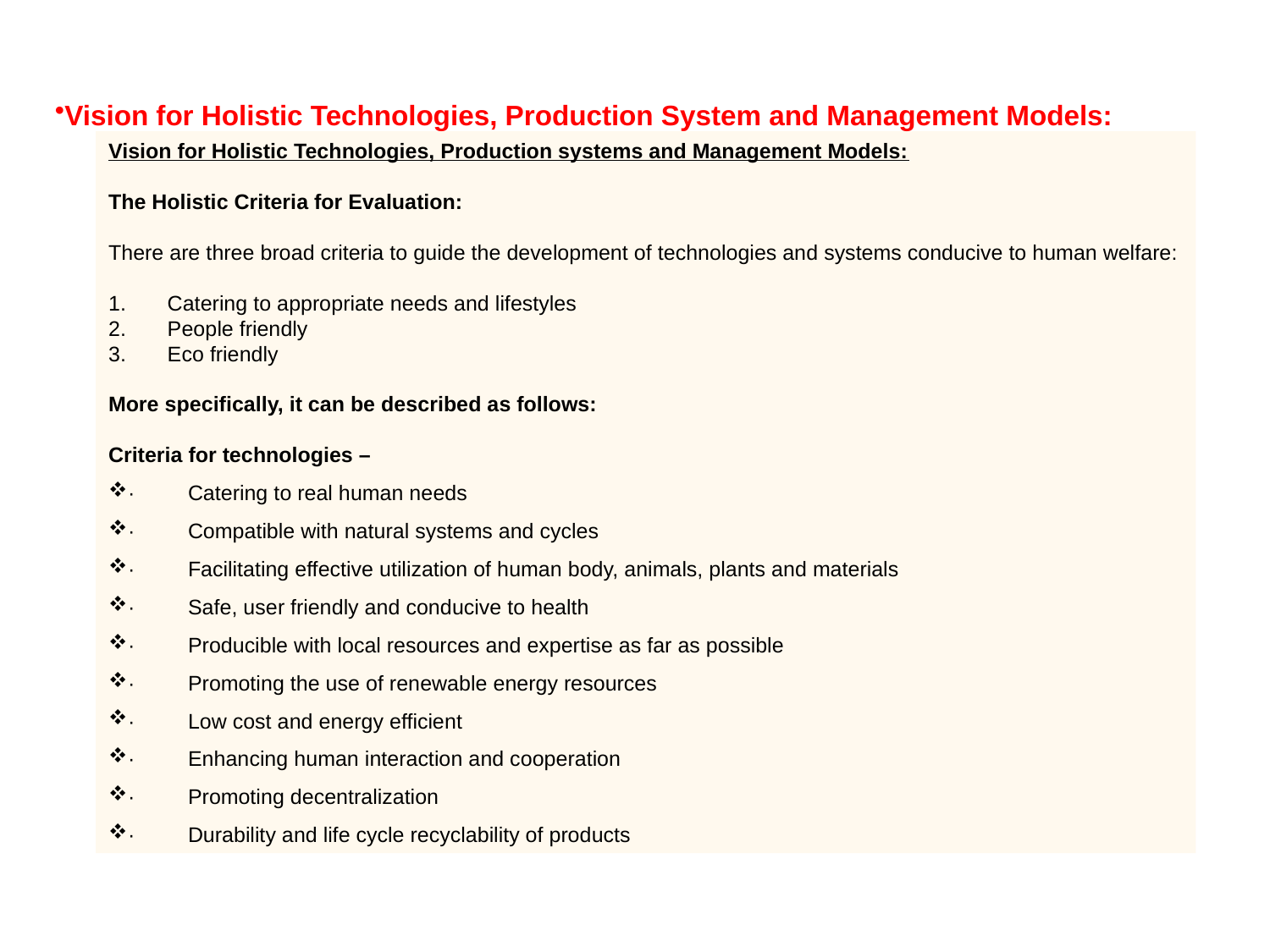

Vision for Holistic Technologies, Production System and Management Models:
Vision for Holistic Technologies, Production systems and Management Models:

The Holistic Criteria for Evaluation:
There are three broad criteria to guide the development of technologies and systems conducive to human welfare:
1.       Catering to appropriate needs and lifestyles
2.       People friendly
3.       Eco friendly

More specifically, it can be described as follows:

Criteria for technologies –
·         Catering to real human needs
·         Compatible with natural systems and cycles
·         Facilitating effective utilization of human body, animals, plants and materials
·         Safe, user friendly and conducive to health
·         Producible with local resources and expertise as far as possible
·         Promoting the use of renewable energy resources
·         Low cost and energy efficient
·         Enhancing human interaction and cooperation
·         Promoting decentralization
·         Durability and life cycle recyclability of products
Vision for Holistic Technologies, Production System and Management Models